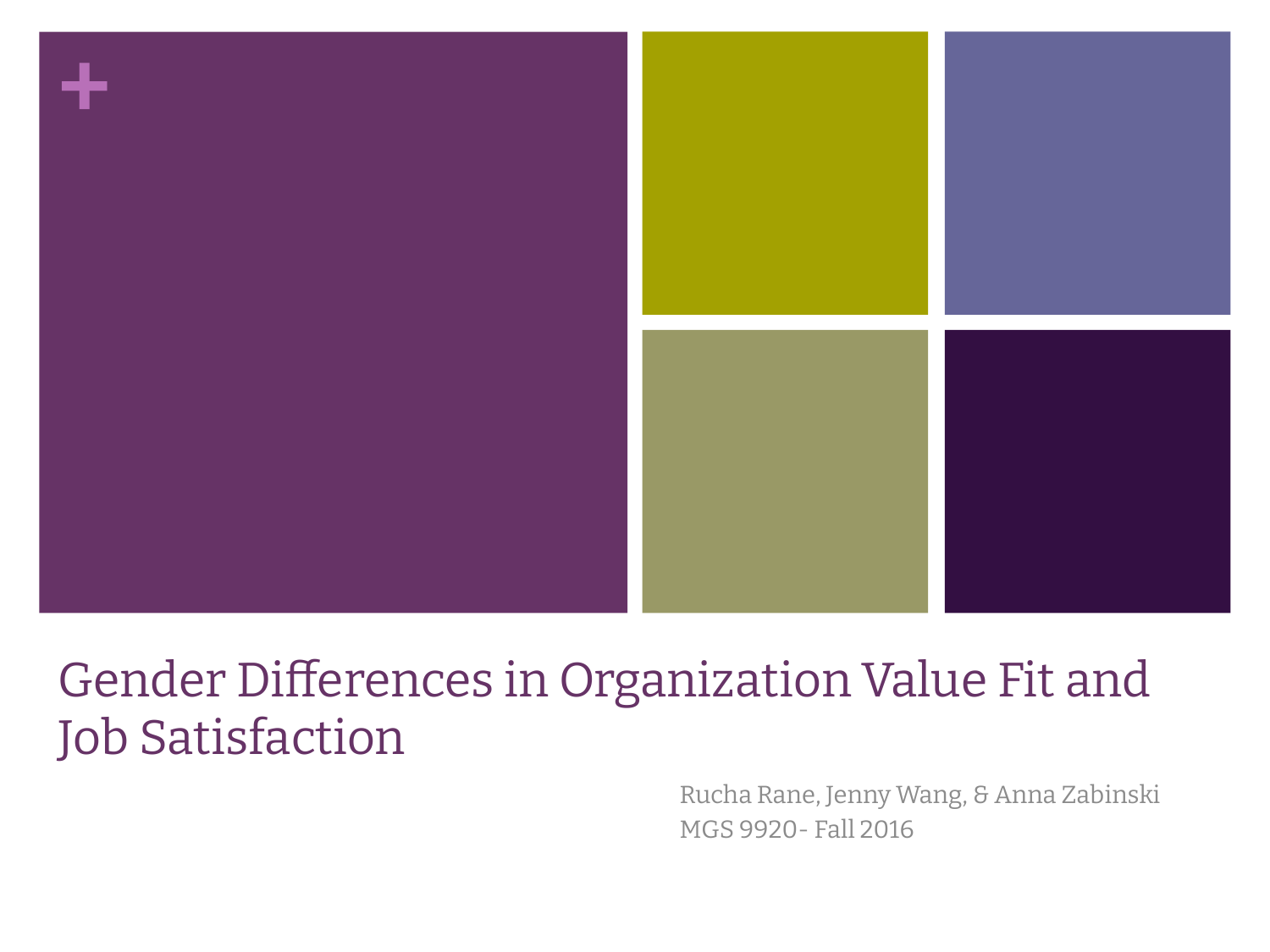

# Gender Differences in Organization Value Fit and Job Satisfaction
Rucha Rane, Jenny Wang, & Anna Zabinski
MGS 9920- Fall 2016